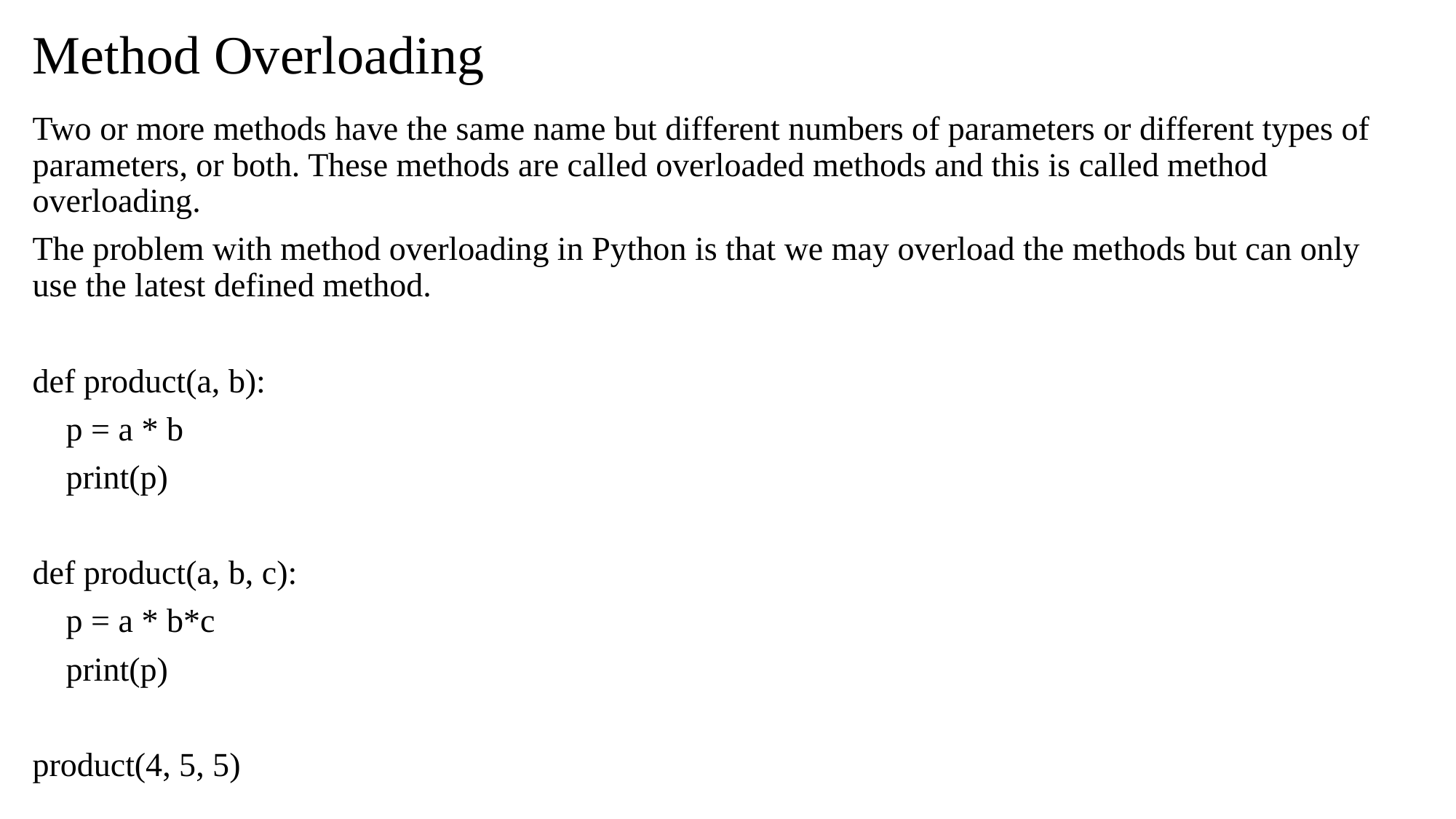

# Method Overloading
Two or more methods have the same name but different numbers of parameters or different types of parameters, or both. These methods are called overloaded methods and this is called method overloading.
The problem with method overloading in Python is that we may overload the methods but can only use the latest defined method.

def product(a, b):
    p = a * b
    print(p)

def product(a, b, c):
    p = a * b*c
    print(p)

product(4, 5, 5)